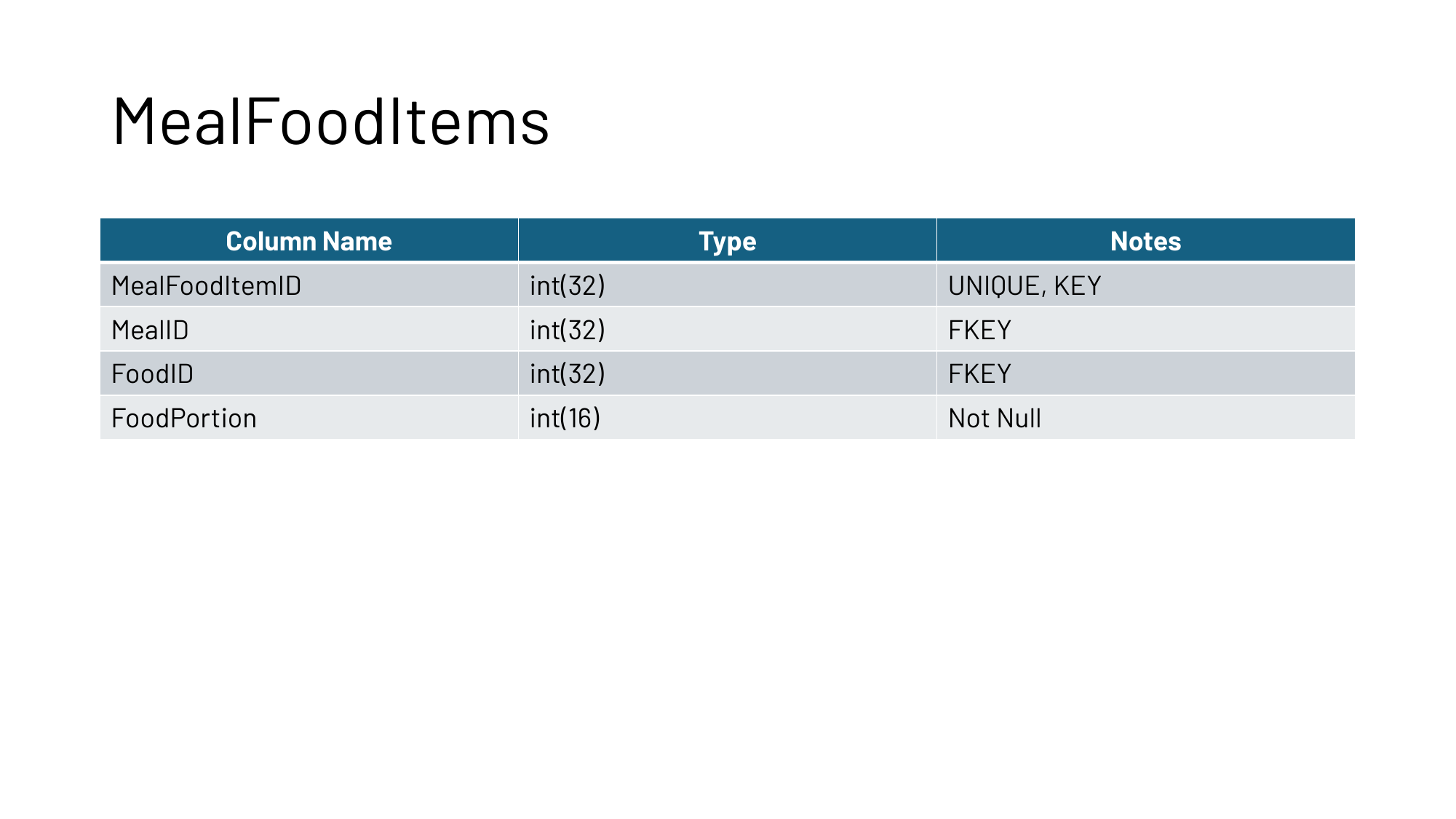

# MealFoodItems
| Column Name | Type | Notes |
| --- | --- | --- |
| MealFoodItemID | int(32) | UNIQUE, KEY |
| MealID | int(32) | FKEY |
| FoodID | int(32) | FKEY |
| FoodPortion | int(16) | Not Null |